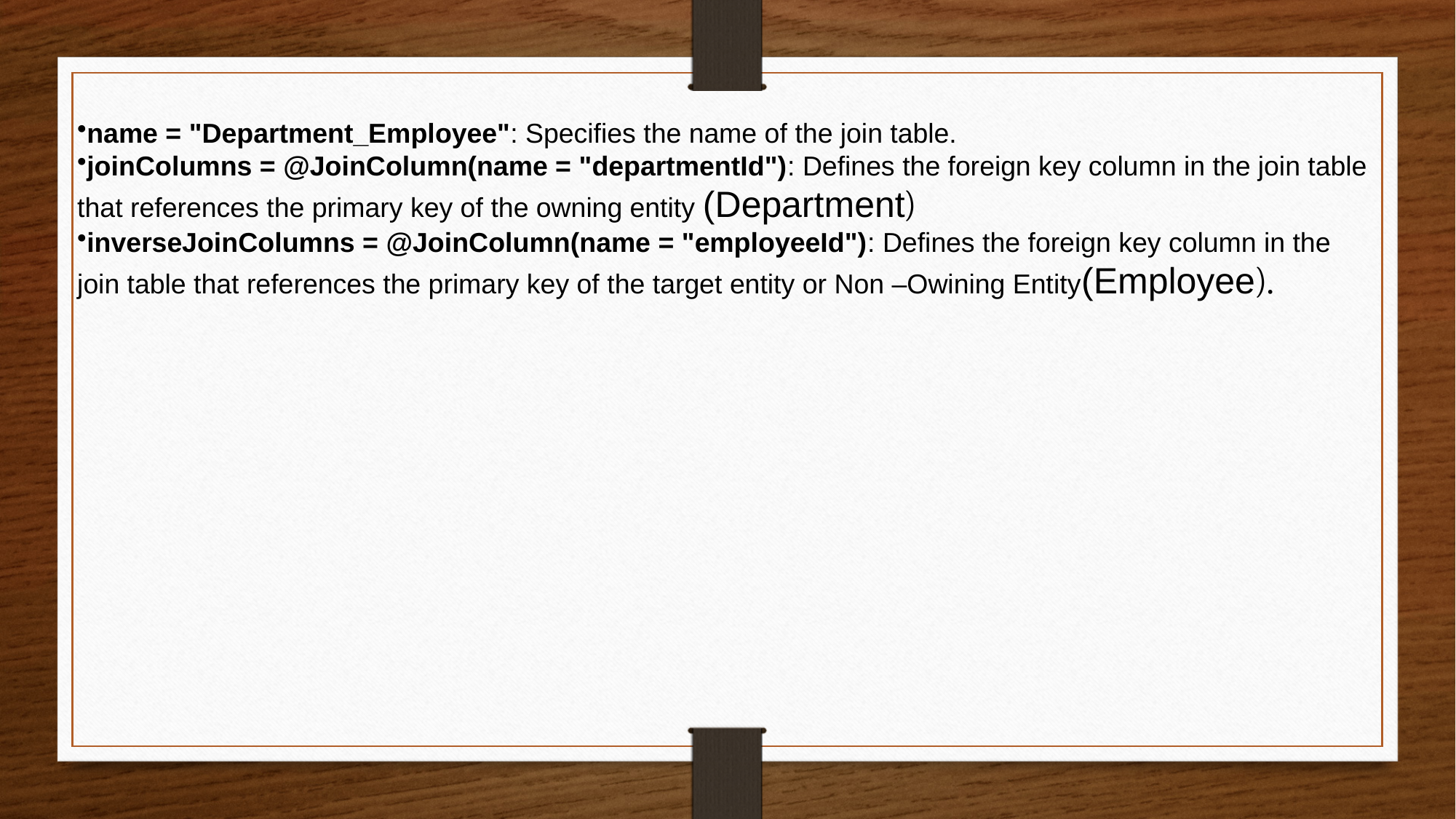

name = "Department_Employee": Specifies the name of the join table.
joinColumns = @JoinColumn(name = "departmentId"): Defines the foreign key column in the join table that references the primary key of the owning entity (Department)
inverseJoinColumns = @JoinColumn(name = "employeeId"): Defines the foreign key column in the join table that references the primary key of the target entity or Non –Owining Entity(Employee).